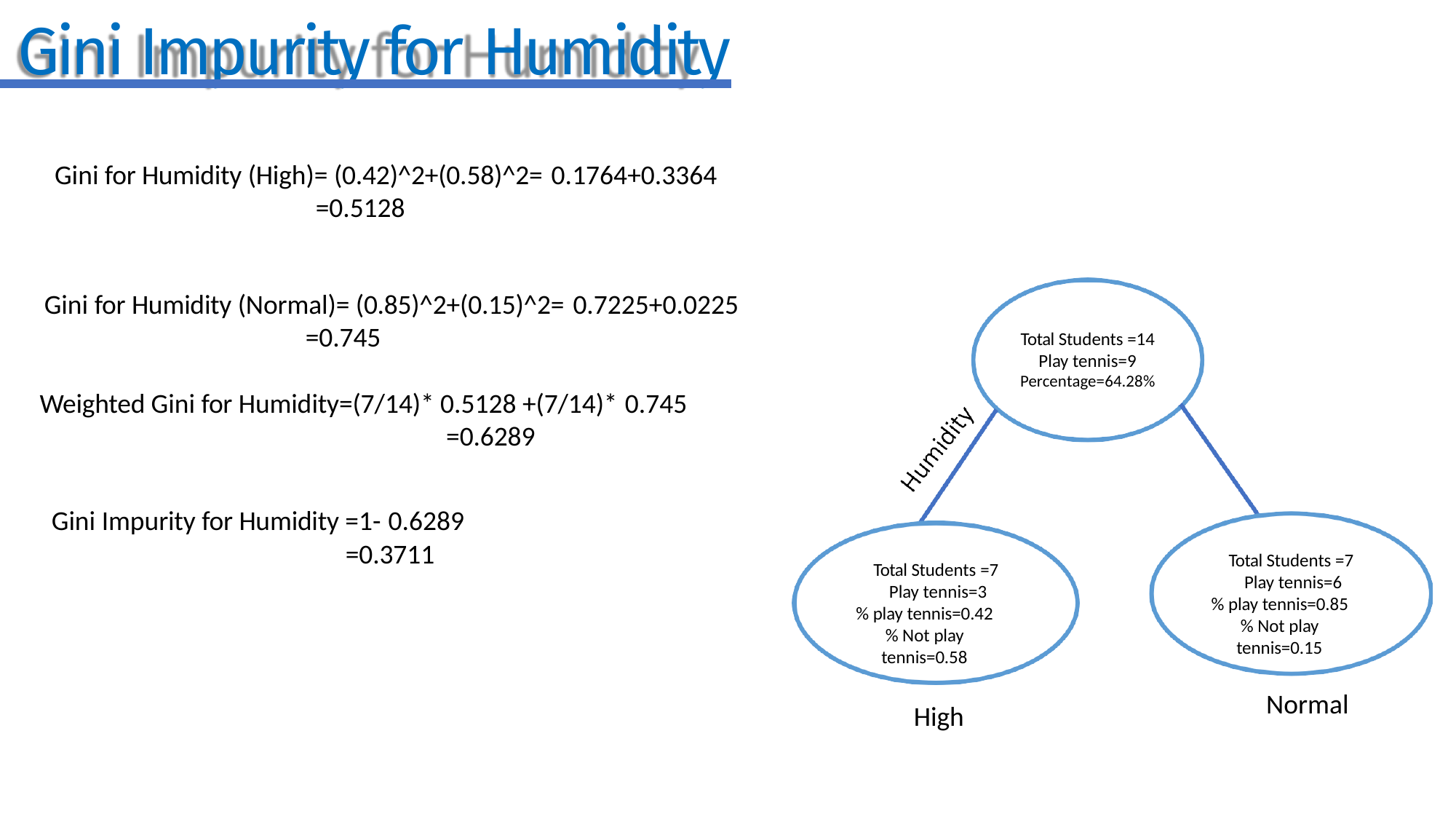

# Gini Impurity for Humidity
Gini for Humidity (High)= (0.42)^2+(0.58)^2= 0.1764+0.3364
=0.5128

Gini for Humidity (Normal)= (0.85)^2+(0.15)^2= 0.7225+0.0225
=0.745
Total Students =14  Play tennis=9  Percentage=64.28%
Weighted Gini for Humidity=(7/14)* 0.5128 +(7/14)* 0.745
=0.6289

Gini Impurity for Humidity =1- 0.6289
=0.3711
Total Students =7  Play tennis=6
% play tennis=0.85
% Not play tennis=0.15
Total Students =7  Play tennis=3
% play tennis=0.42
% Not play tennis=0.58
Normal
High